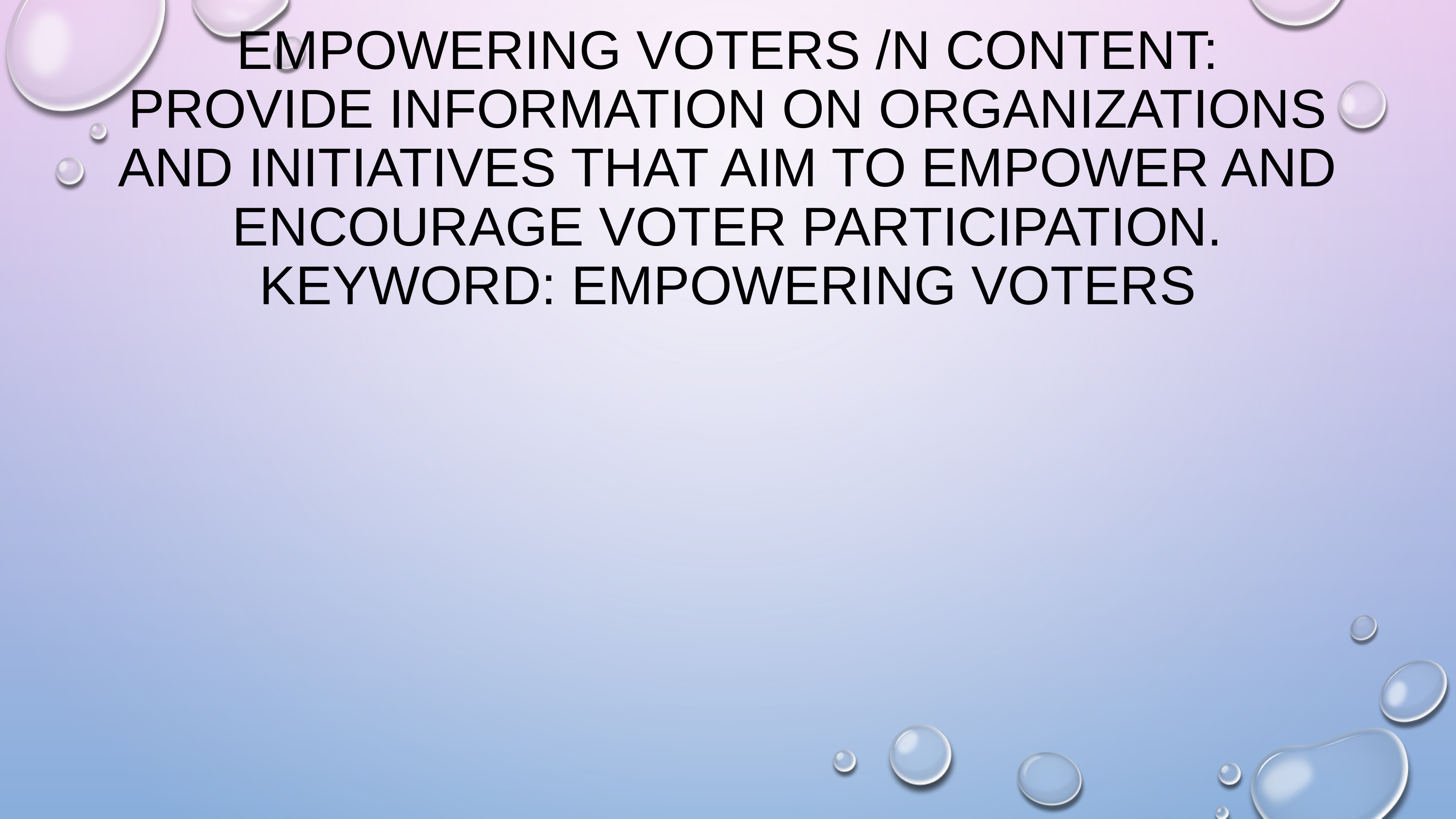

# Empowering Voters /n Content: Provide information on organizations and initiatives that aim to empower and encourage voter participation. Keyword: Empowering voters